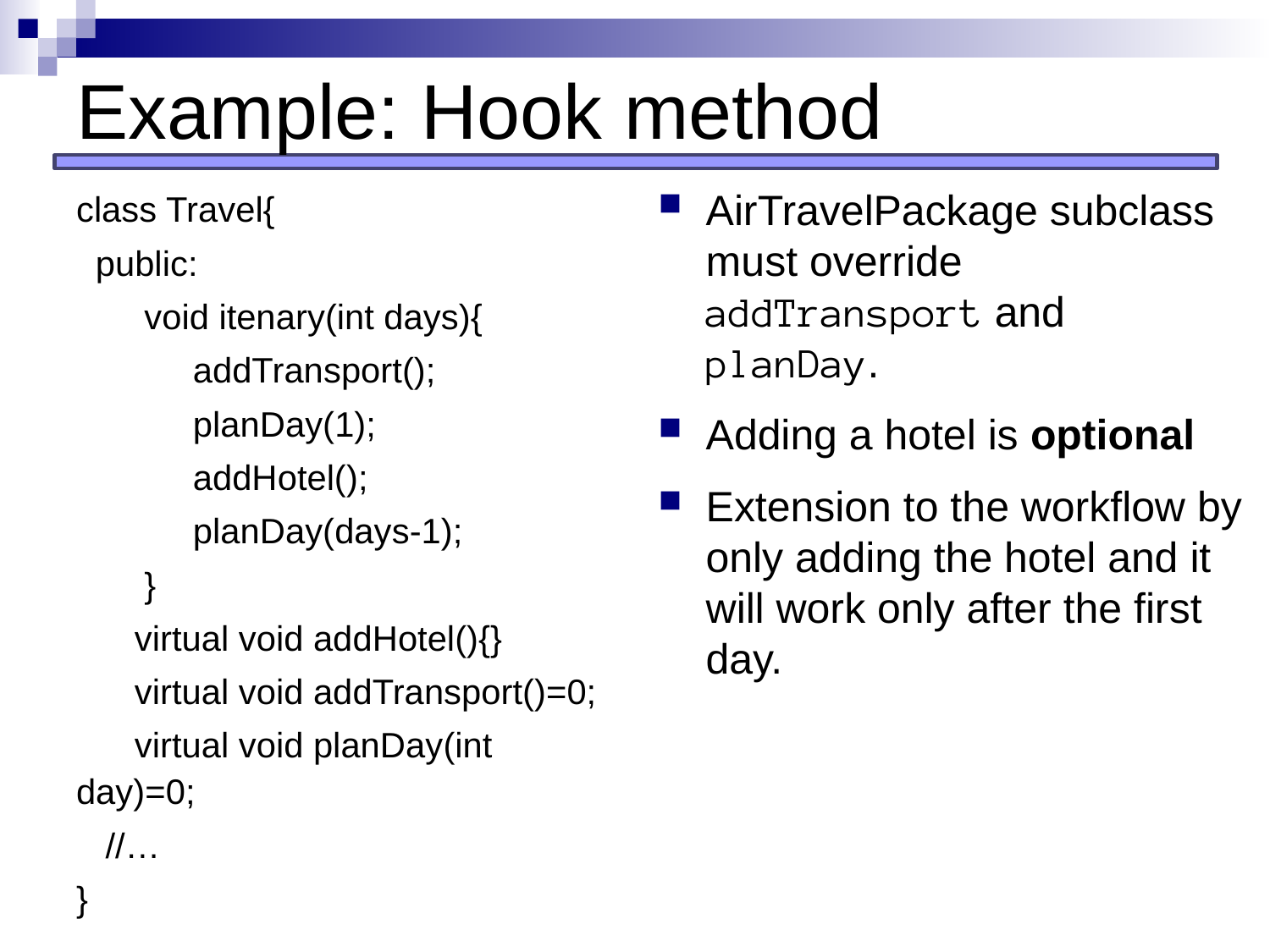

# Example: Hook method
class Travel{
  public:
       void itenary(int days){
            addTransport();
            planDay(1);
            addHotel();
            planDay(days-1);
       }
      virtual void addHotel(){}
      virtual void addTransport()=0;
      virtual void planDay(int day)=0;
   //…
}

AirTravelPackage subclass must override addTransport and planDay.
Adding a hotel is optional
Extension to the workflow by only adding the hotel and it will work only after the first day.